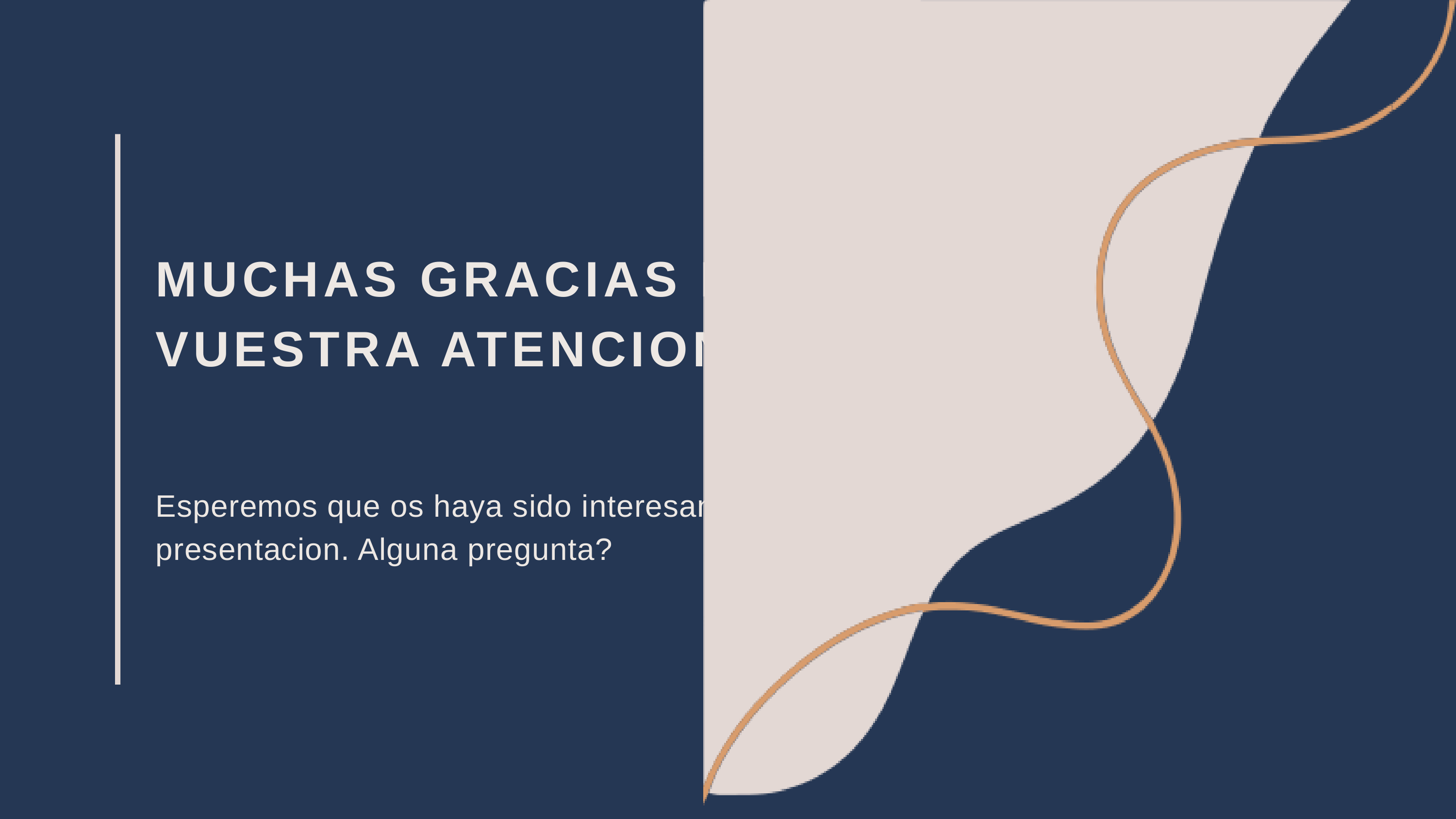

MUCHAS GRACIAS POR VUESTRA ATENCION
Esperemos que os haya sido interesante la presentacion. Alguna pregunta?